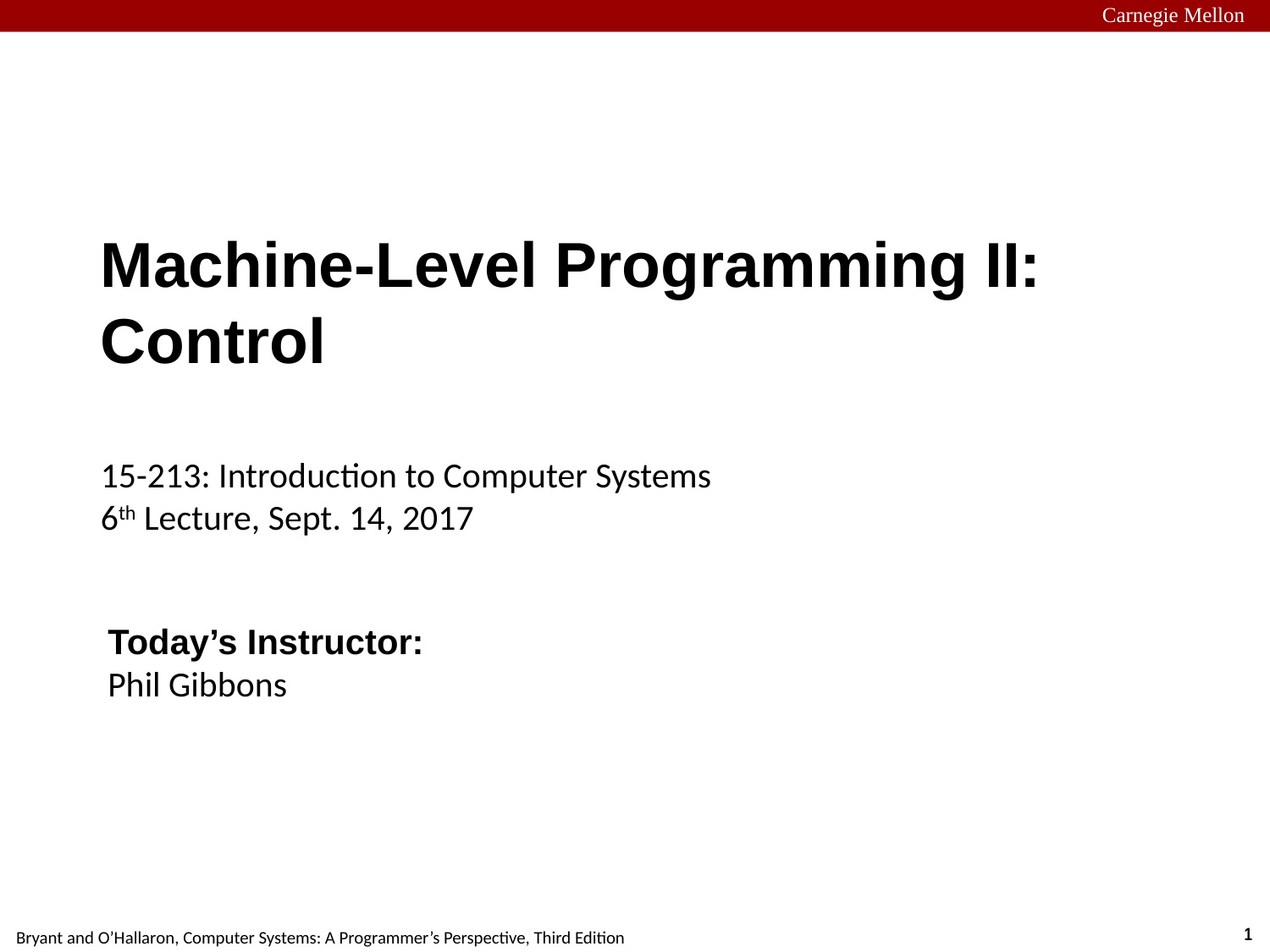

Carnegie Mellon
# Machine-Level Programming II: Control 15-213: Introduction to Computer Systems 6th Lecture, Sept. 14, 2017
Today’s Instructor:
Phil Gibbons